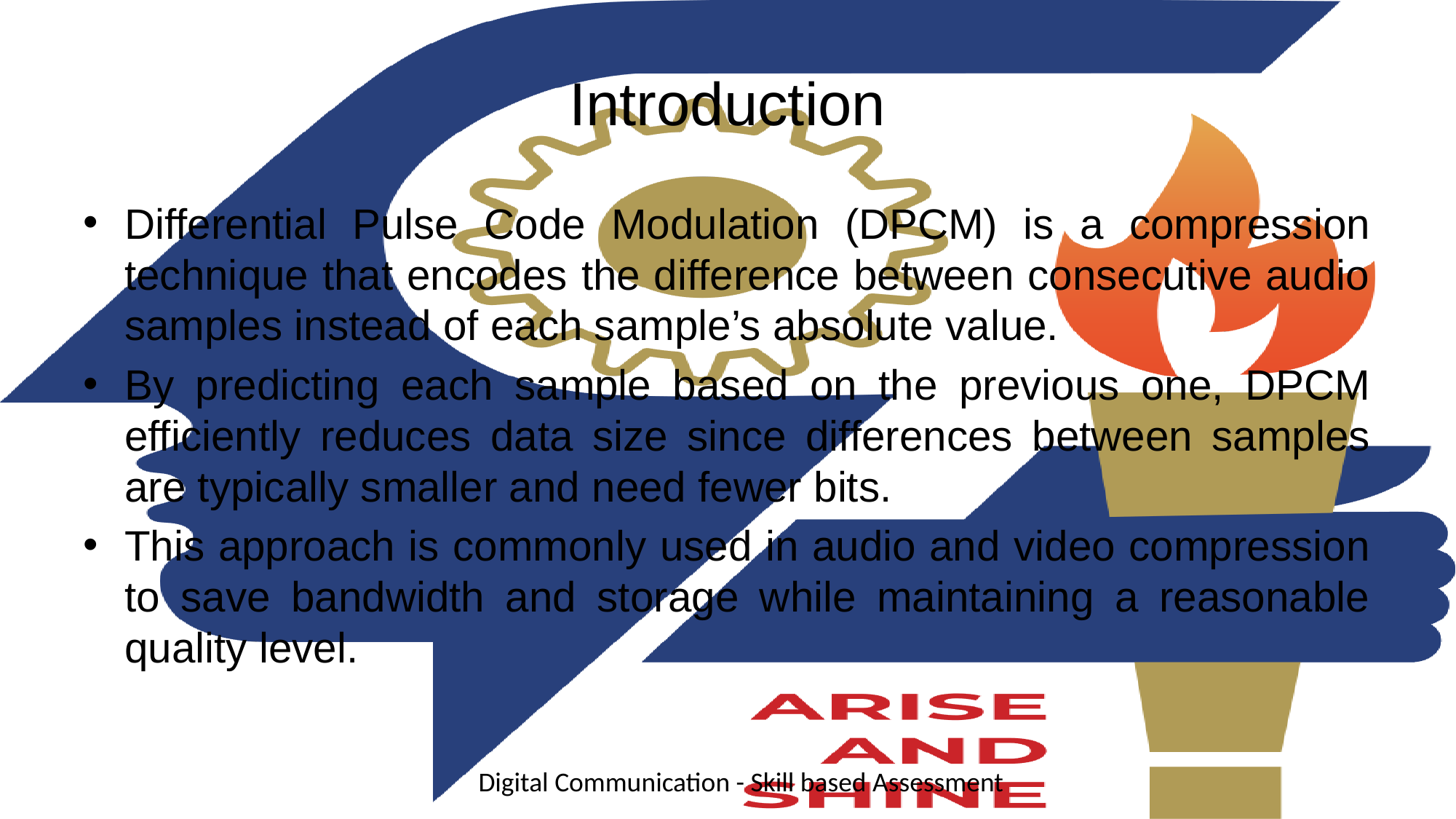

# Introduction
Differential Pulse Code Modulation (DPCM) is a compression technique that encodes the difference between consecutive audio samples instead of each sample’s absolute value.
By predicting each sample based on the previous one, DPCM efficiently reduces data size since differences between samples are typically smaller and need fewer bits.
This approach is commonly used in audio and video compression to save bandwidth and storage while maintaining a reasonable quality level.
Digital Communication - Skill based Assessment